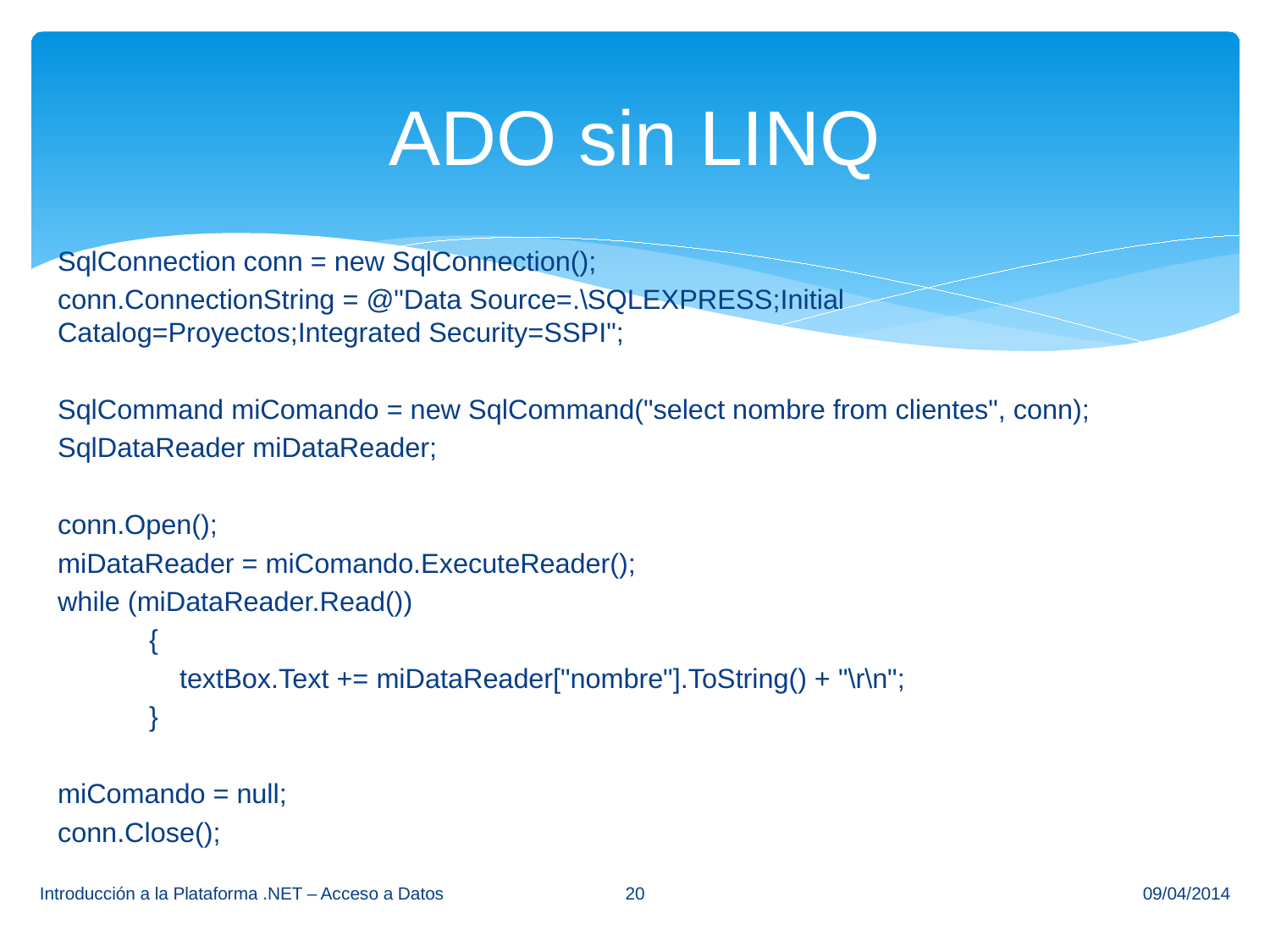

# ADO sin LINQ
SqlConnection conn = new SqlConnection();
conn.ConnectionString = @"Data Source=.\SQLEXPRESS;Initial Catalog=Proyectos;Integrated Security=SSPI";

SqlCommand miComando = new SqlCommand("select nombre from clientes", conn);
SqlDataReader miDataReader;

conn.Open();
miDataReader = miComando.ExecuteReader();
while (miDataReader.Read())
            {
                textBox.Text += miDataReader["nombre"].ToString() + "\r\n";
            }

miComando = null;
conn.Close();
20
Introducción a la Plataforma .NET – Acceso a Datos
09/04/2014